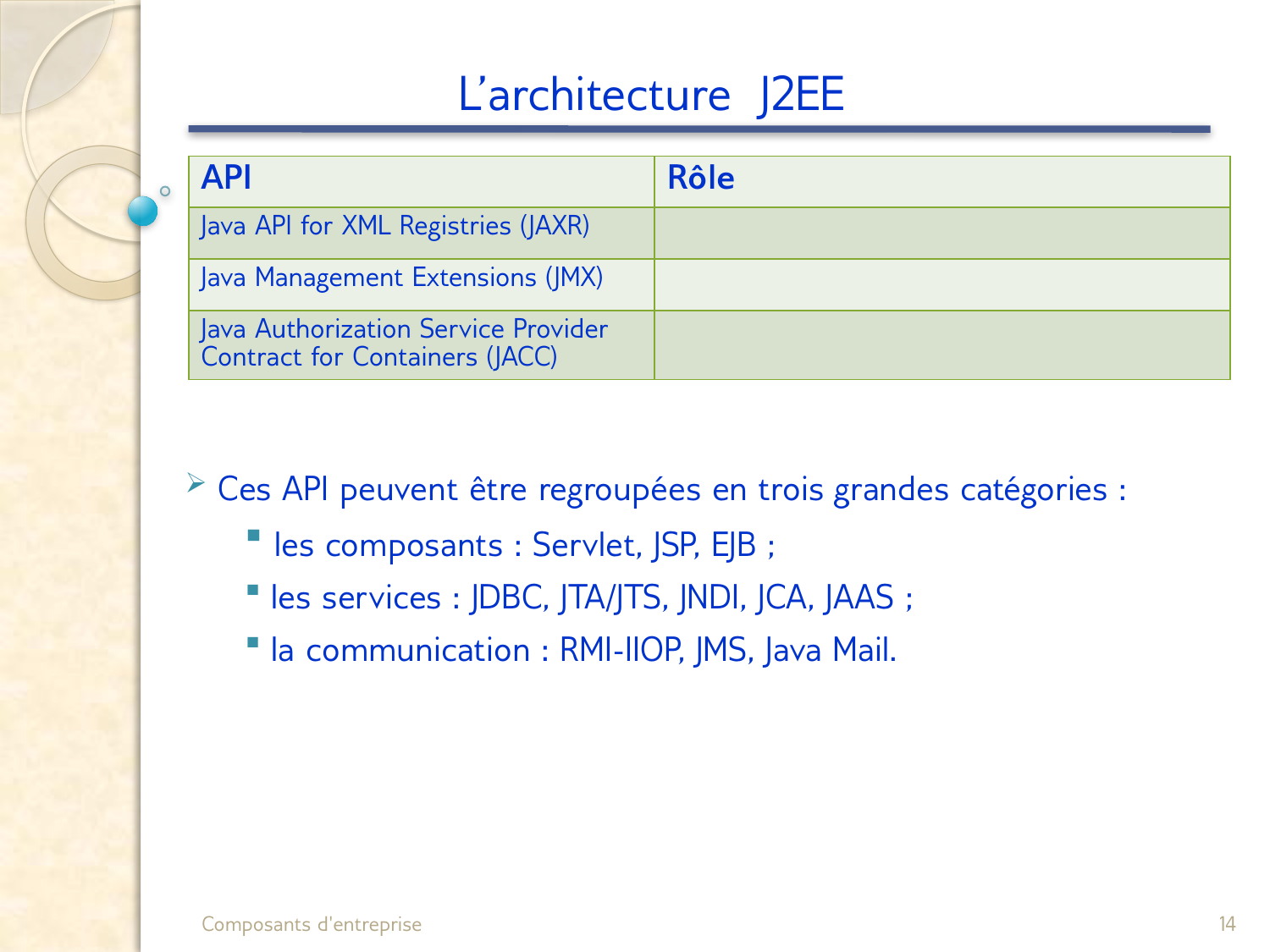

# L’architecture  J2EE

 Ces API peuvent être regroupées en trois grandes catégories :
 les composants : Servlet, JSP, EJB ;
 les services : JDBC, JTA/JTS, JNDI, JCA, JAAS ;
 la communication : RMI-IIOP, JMS, Java Mail.

| API | Rôle |
| --- | --- |
| Java API for XML Registries (JAXR) |  |
| Java Management Extensions (JMX) |  |
| Java Authorization Service Provider Contract for Containers (JACC) |  |
Composants d'entreprise
14